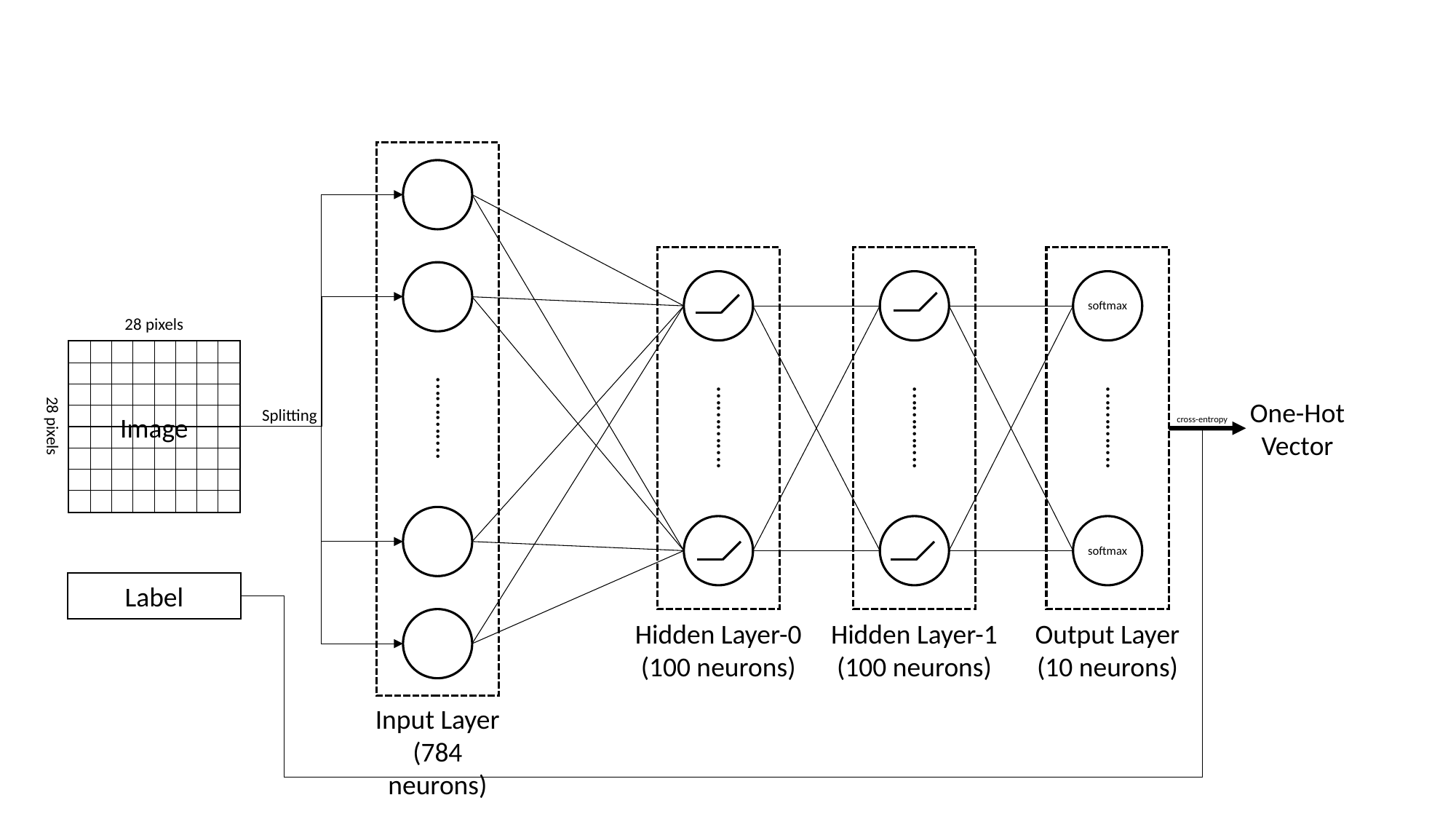

………….

Input Layer
(784 neurons)

………….

Hidden Layer-0
(100 neurons)

………….

Hidden Layer-1
(100 neurons)

………….

Output Layer
(10 neurons)
softmax
28 pixels
Image
28 pixels
One-Hot
Vector
Splitting
cross-entropy
softmax
Label